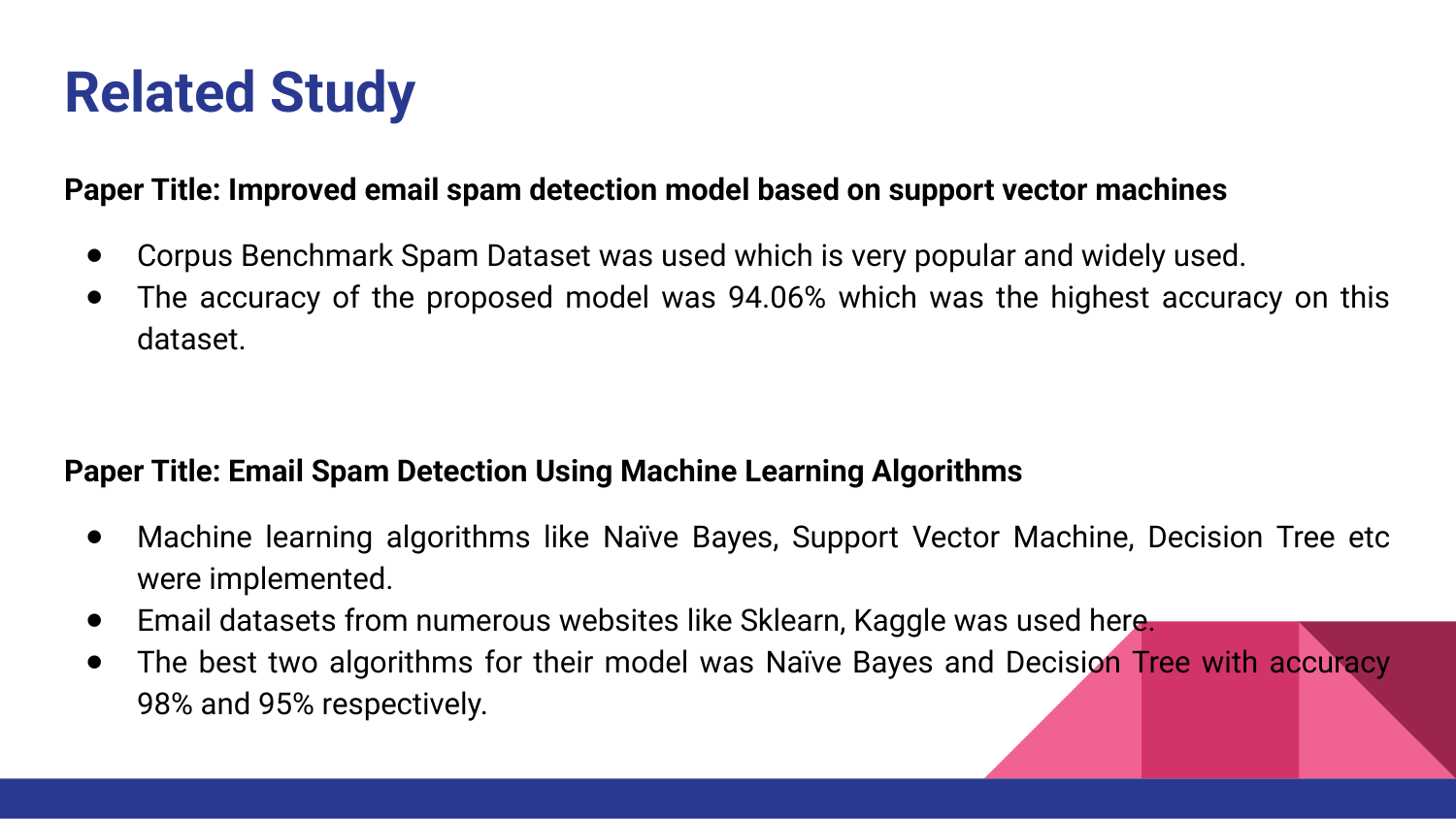

# Related Study
Paper Title: Improved email spam detection model based on support vector machines
Corpus Benchmark Spam Dataset was used which is very popular and widely used.
The accuracy of the proposed model was 94.06% which was the highest accuracy on this dataset.

Paper Title: Email Spam Detection Using Machine Learning Algorithms
Machine learning algorithms like Naïve Bayes, Support Vector Machine, Decision Tree etc were implemented.
Email datasets from numerous websites like Sklearn, Kaggle was used here.
The best two algorithms for their model was Naïve Bayes and Decision Tree with accuracy 98% and 95% respectively.